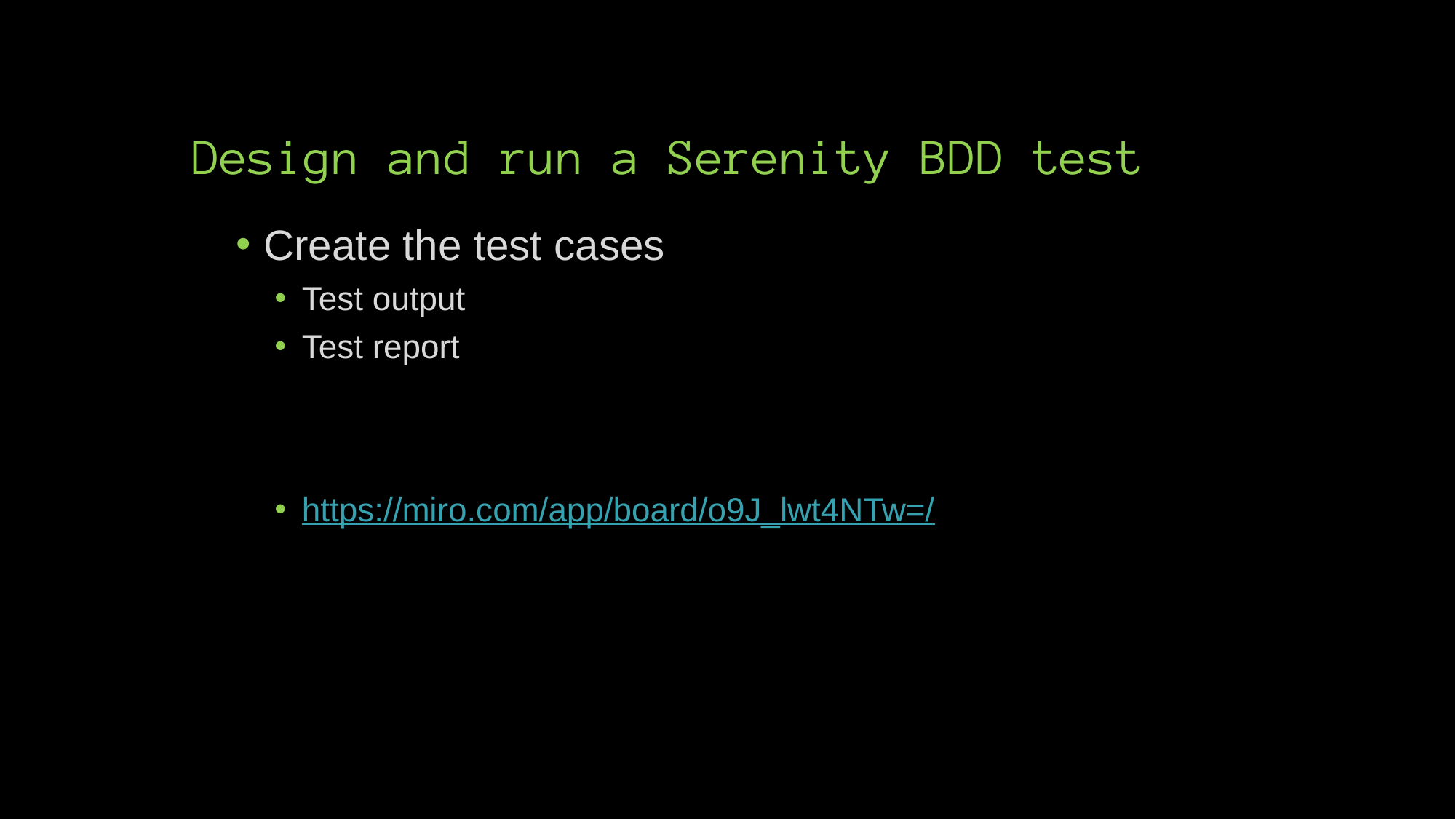

# Design and run a Serenity BDD test
Create the test cases
Test output
Test report

https://miro.com/app/board/o9J_lwt4NTw=/